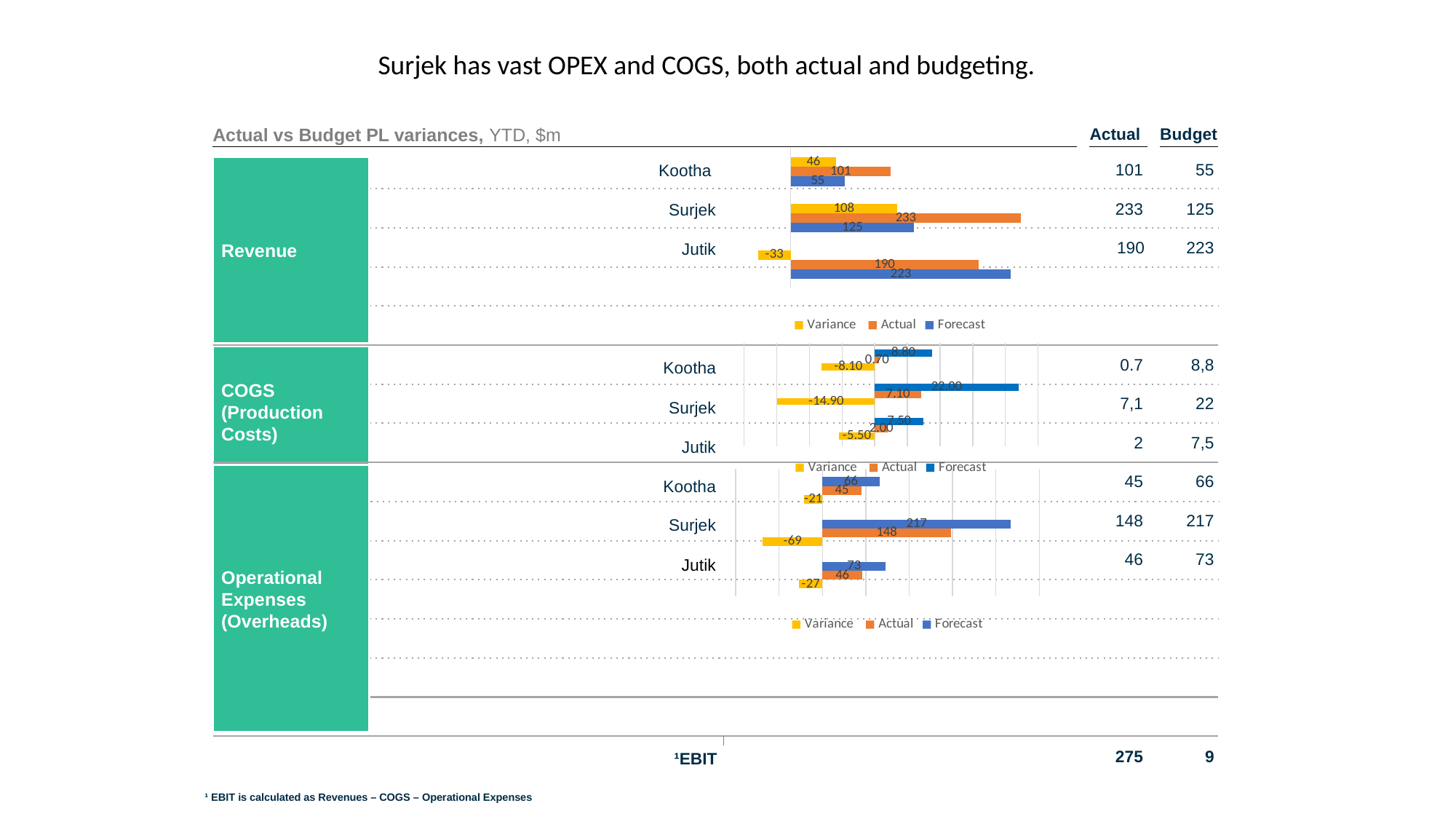

Surjek has vast OPEX and COGS, both actual and budgeting.

Actual vs Budget PL variances, YTD, $m
Actual
Budget

[unsupported chart]

### Chart

| Category |
|---|
Revenue
101
55
Kootha
233
125
Surjek
190
223
Jutik

### Chart

| Category | Forecast | Actual | Variance  |
|---|---|---|---|
| KOOTHA | 8.8 | 0.7 | -8.100000000000001 |
| SURJEK | 22.0 | 7.1 | -14.9 |
| JUTIK | 7.5 | 2.0 | -5.5 |

### Chart

| Category |
|---|
COGS
(Production Costs)
0.7
8,8
Kootha
7,1
22
Surjek
2
7,5
Jutik

### Chart

| Category | Forecast | Actual | Variance  |
|---|---|---|---|
| KOOTHA | 66.0 | 45.0 | -21.0 |
| SURJEK | 217.0 | 148.0 | -69.0 |
| JUTIK | 73.0 | 46.0 | -27.0 |
Operational Expenses (Overheads)
45
66
Kootha
148
217
Surjek
46
73
Jutik

275
9
¹EBIT
Source: SWC Data
¹ EBIT is calculated as Revenues – COGS – Operational Expenses